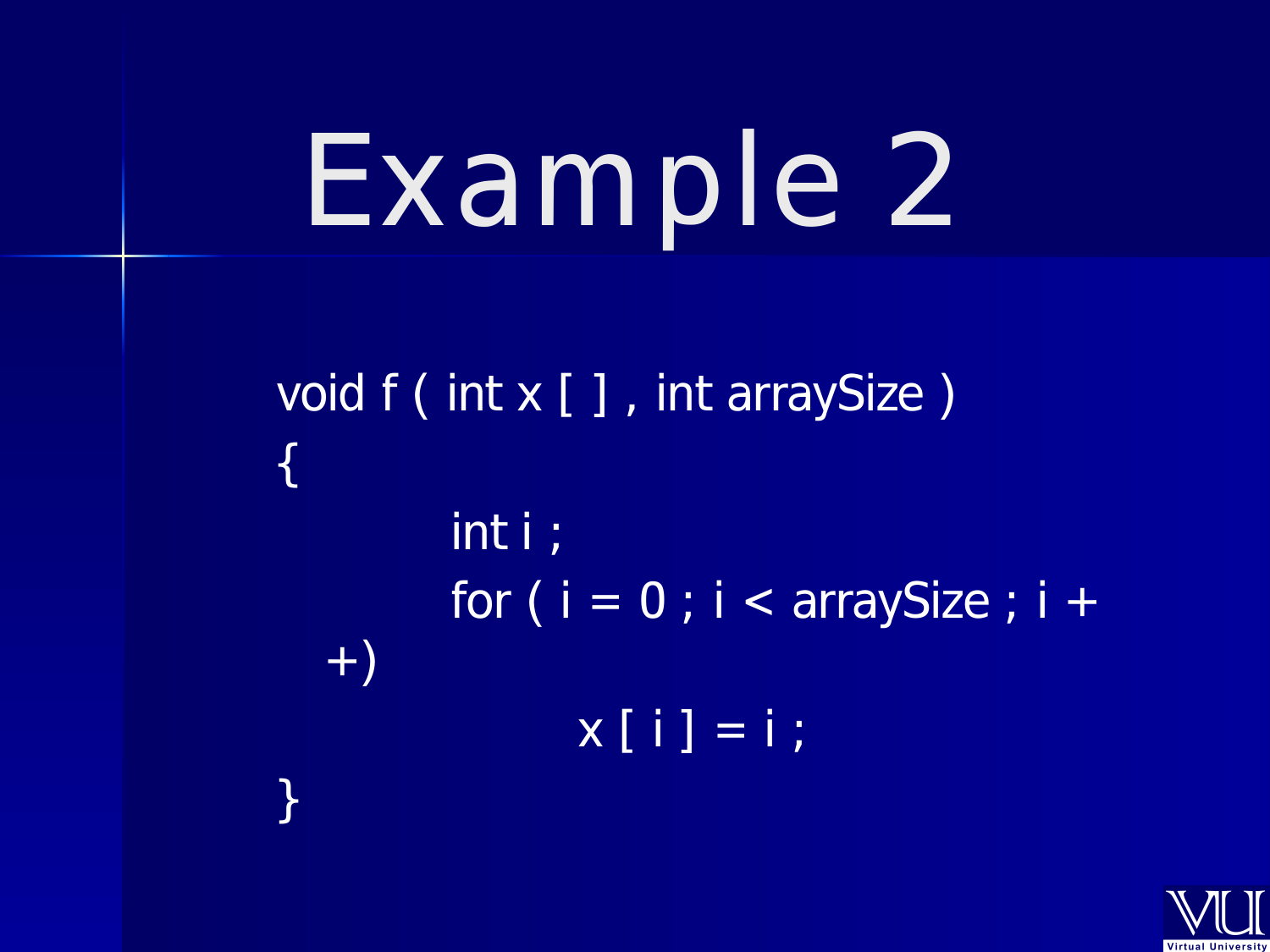

# Example 2
void f ( int x [ ] , int arraySize )
{
		int i ;
		for ( i = 0 ; i < arraySize ; i ++)
			x [ i ] = i ;
}